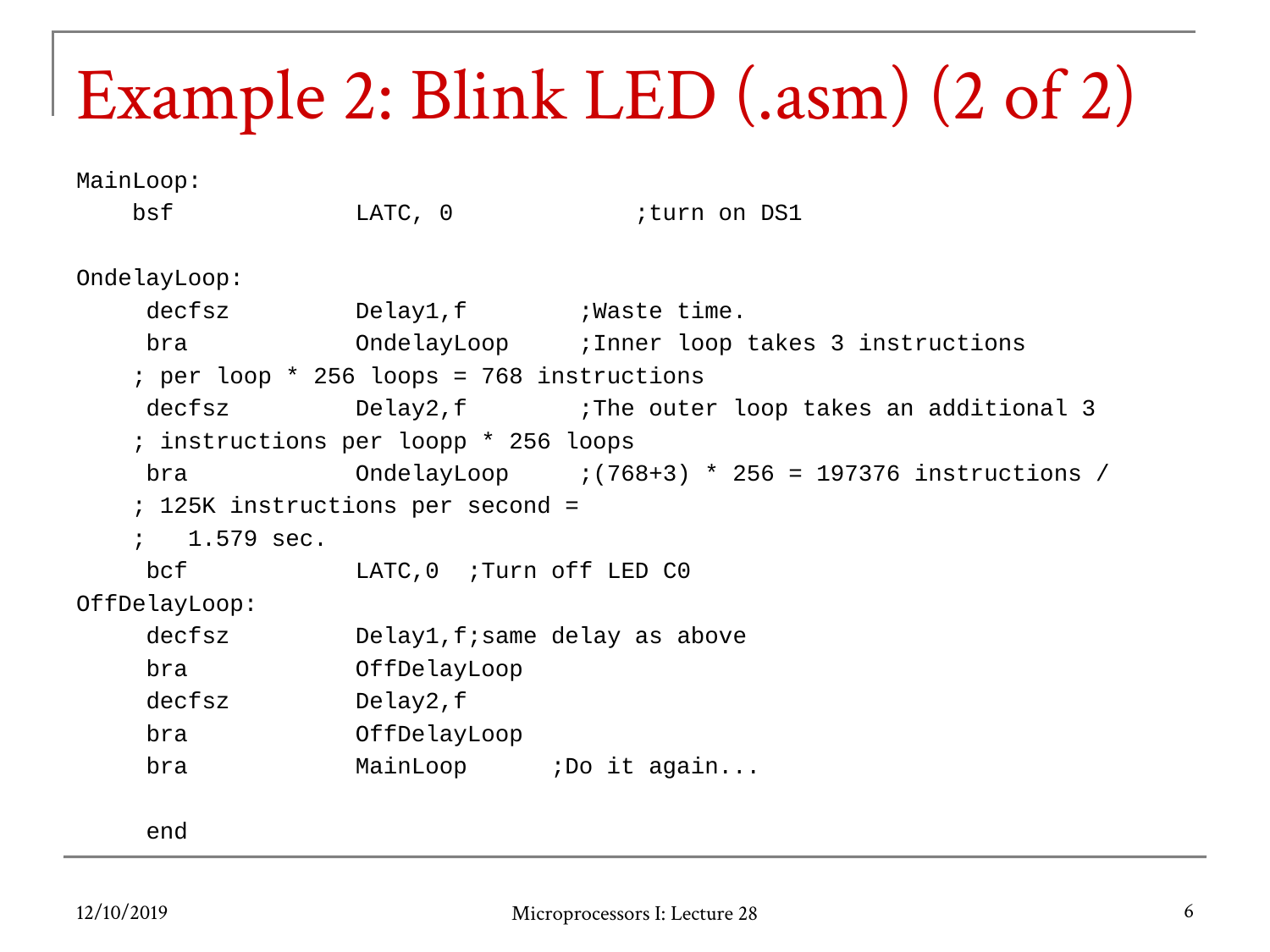

# Example 2: Blink LED (.asm) (2 of 2)
MainLoop:
    bsf             LATC, 0             ;turn on DS1

OndelayLoop:
     decfsz         Delay1,f     	;Waste time.
     bra            OndelayLoop  	;Inner loop takes 3 instructions
				; per loop * 256 loops = 768 instructions
     decfsz         Delay2,f     	;The outer loop takes an additional 3
				; instructions per loopp * 256 loops
     bra            OndelayLoop 	;(768+3) * 256 = 197376 instructions /
				; 125K instructions per second =
				;   1.579 sec.
     bcf            LATC,0	;Turn off LED C0
OffDelayLoop:
     decfsz         Delay1,f	;same delay as above
     bra            OffDelayLoop
     decfsz         Delay2,f
     bra            OffDelayLoop
     bra            MainLoop      ;Do it again...

     end
12/10/2019
6
Microprocessors I: Lecture 28